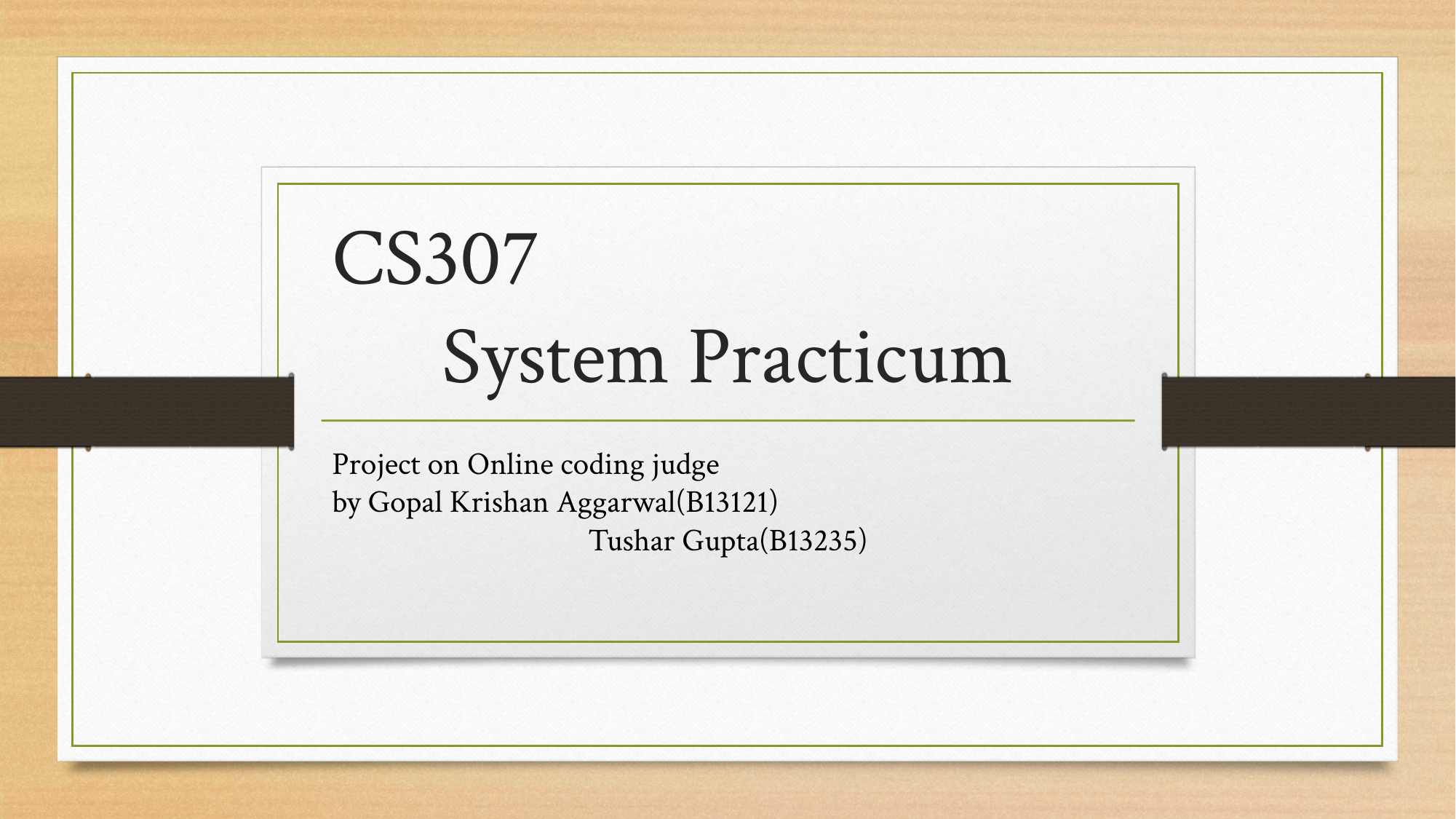

CS307
System Practicum
Project on Online coding judge
by Gopal Krishan Aggarwal(B13121)
Tushar Gupta(B13235)